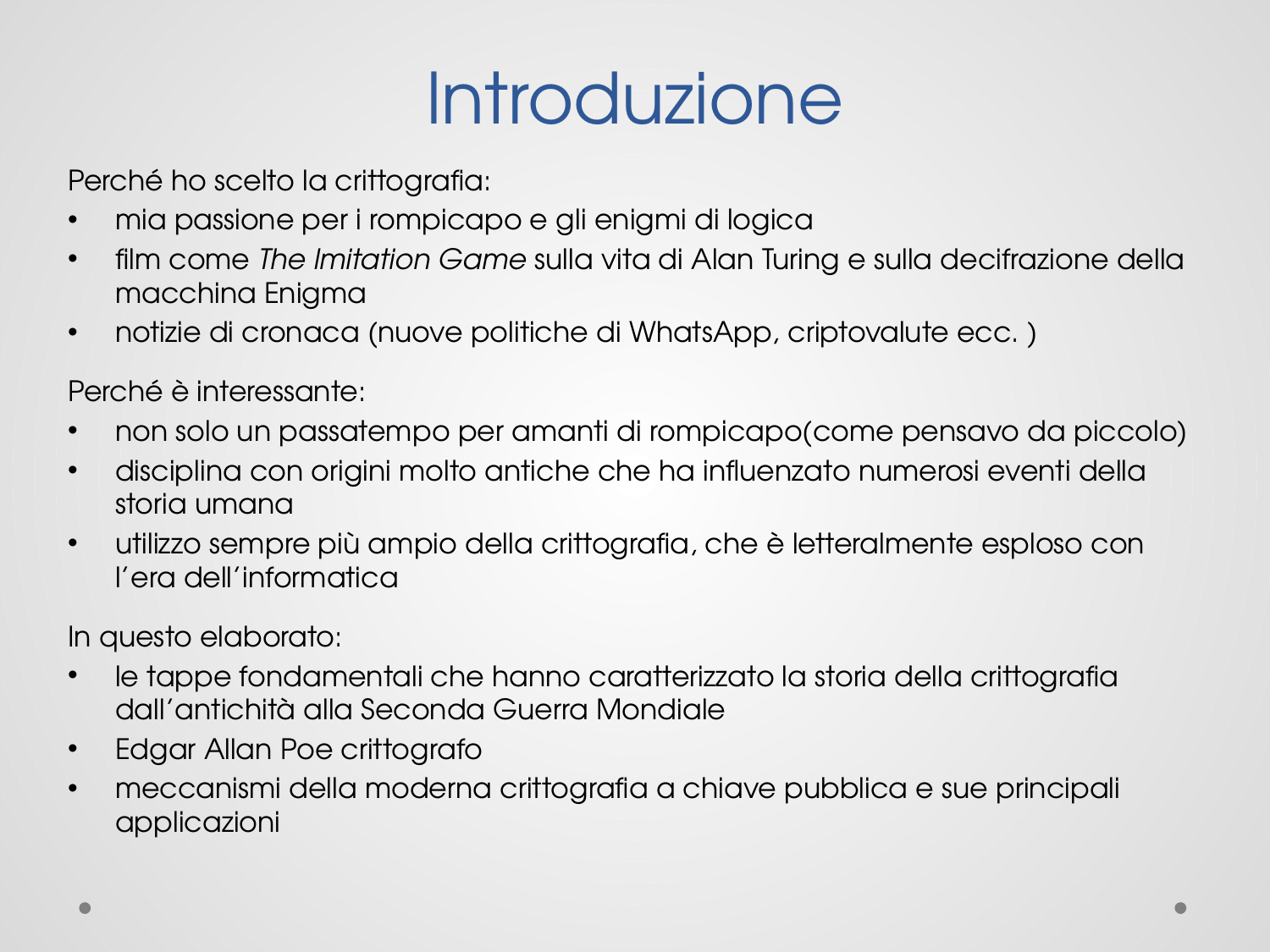

# Introduzione
Perché ho scelto la crittografia:
mia passione per i rompicapo e gli enigmi di logica
film come The Imitation Game sulla vita di Alan Turing e sulla decifrazione della macchina Enigma
notizie di cronaca (nuove politiche di WhatsApp, criptovalute ecc. )

Perché è interessante:
non solo un passatempo per amanti di rompicapo(come pensavo da piccolo)
disciplina con origini molto antiche che ha influenzato numerosi eventi della storia umana
utilizzo sempre più ampio della crittografia, che è letteralmente esploso con l’era dell’informatica

In questo elaborato:
le tappe fondamentali che hanno caratterizzato la storia della crittografia dall’antichità alla Seconda Guerra Mondiale
Edgar Allan Poe crittografo
meccanismi della moderna crittografia a chiave pubblica e sue principali applicazioni